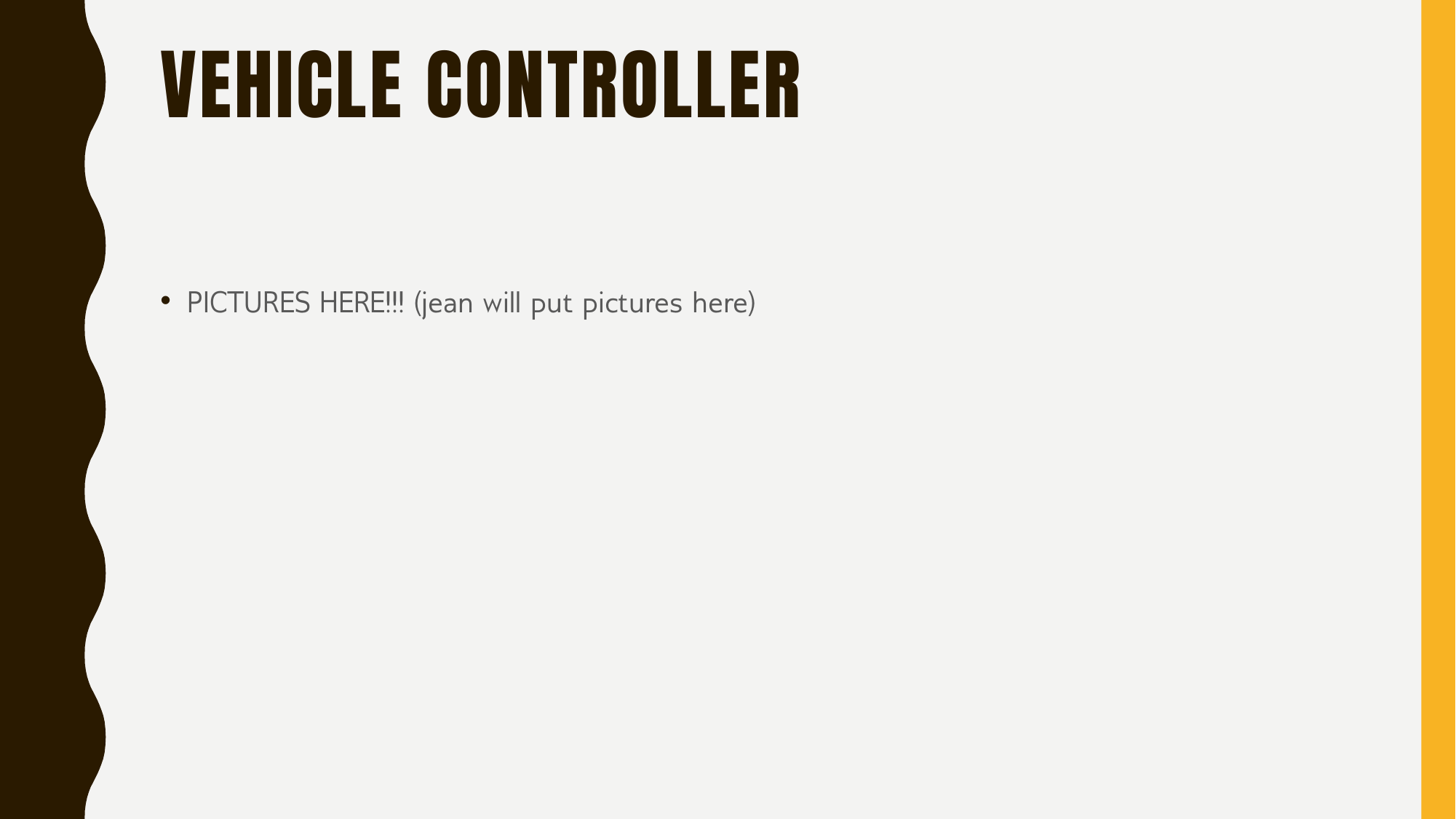

# VEHICLE CONTROLLER
PICTURES HERE!!! (jean will put pictures here)